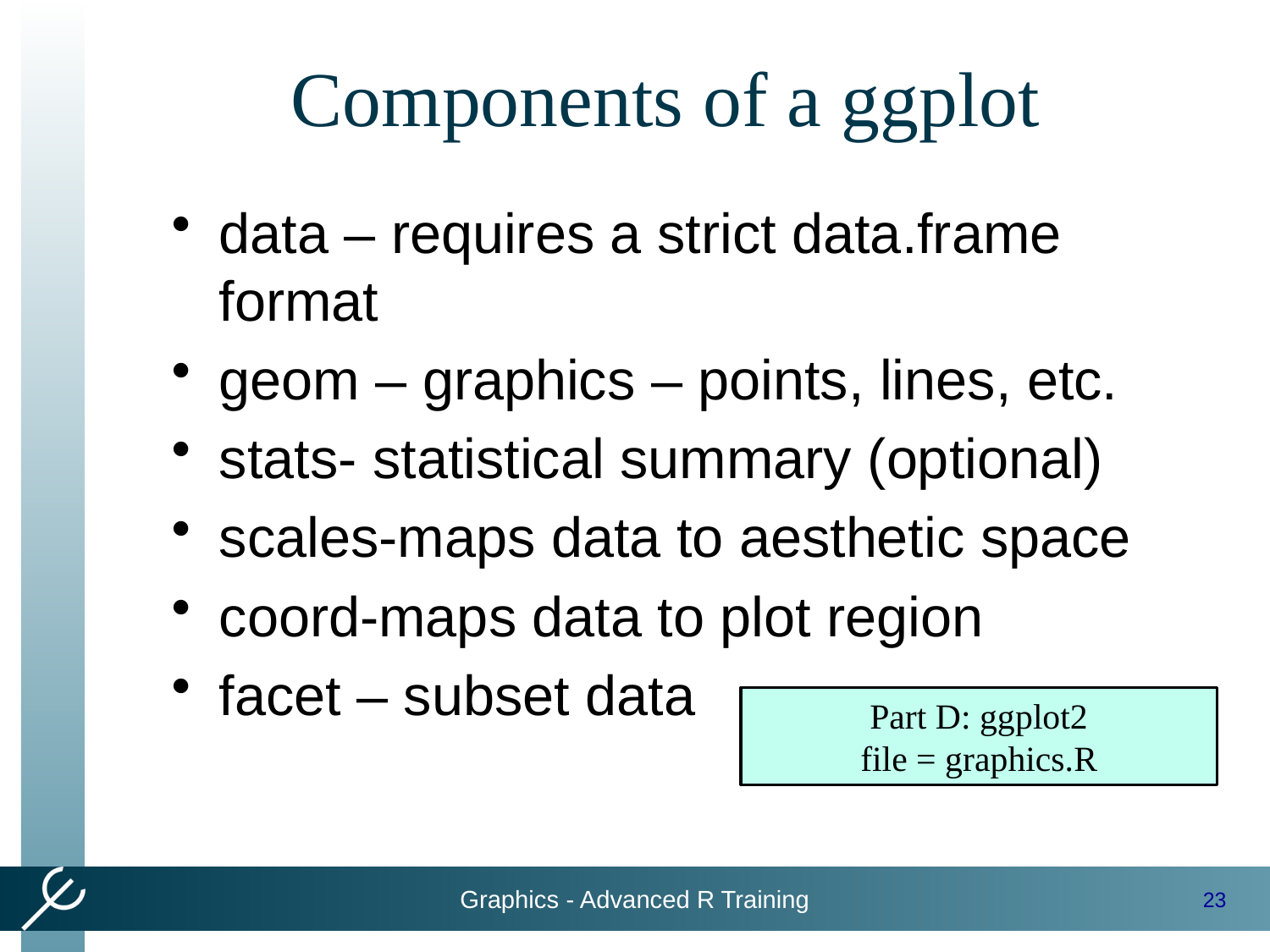

# Components of a ggplot
data – requires a strict data.frame format
geom – graphics – points, lines, etc.
stats- statistical summary (optional)
scales-maps data to aesthetic space
coord-maps data to plot region
facet – subset data
Part D: ggplot2
file = graphics.R